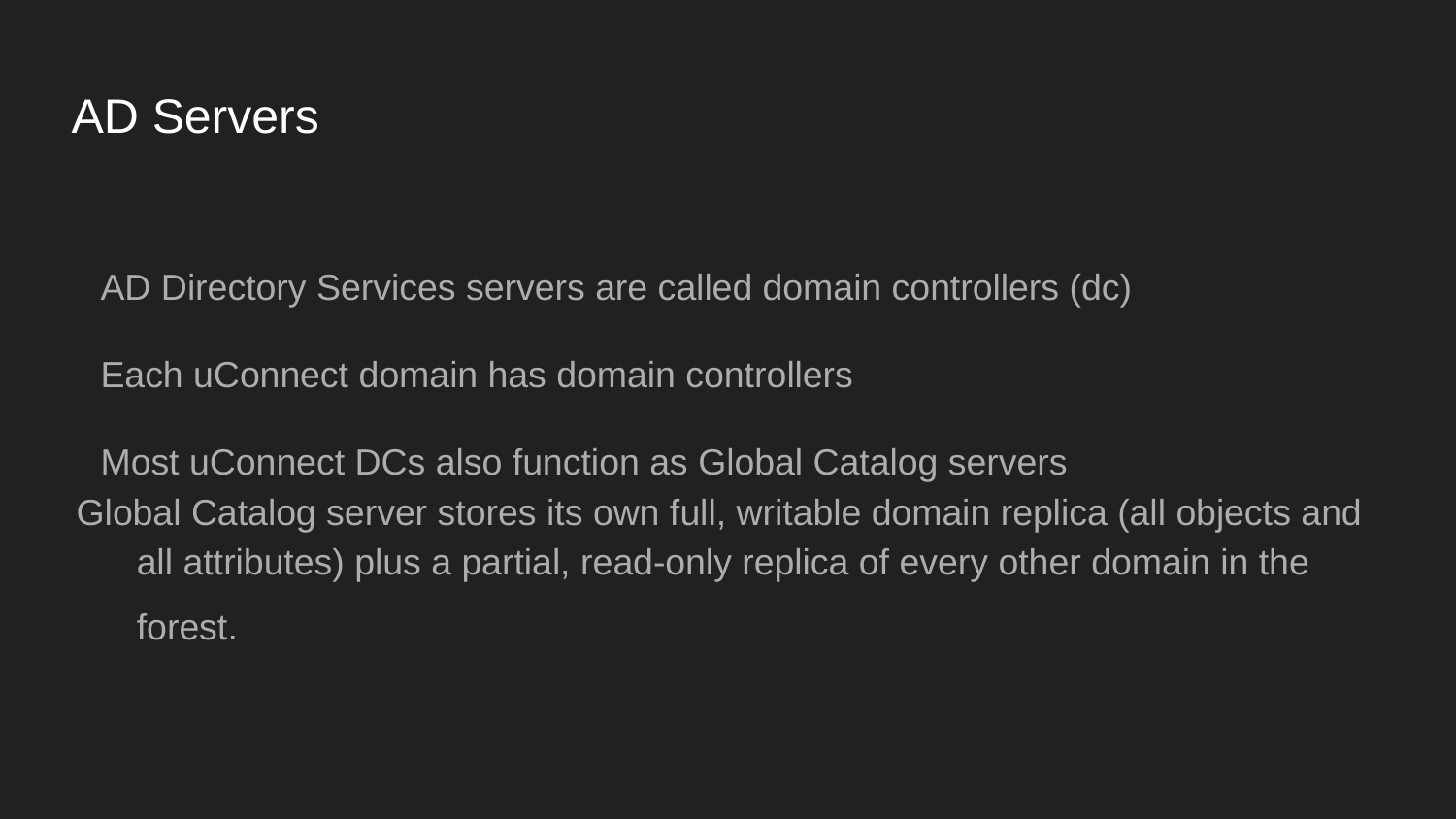

AD Servers
AD Directory Services servers are called domain controllers (dc)
Each uConnect domain has domain controllers
Most uConnect DCs also function as Global Catalog servers
Global Catalog server stores its own full, writable domain replica (all objects and all attributes) plus a partial, read-only replica of every other domain in the forest.